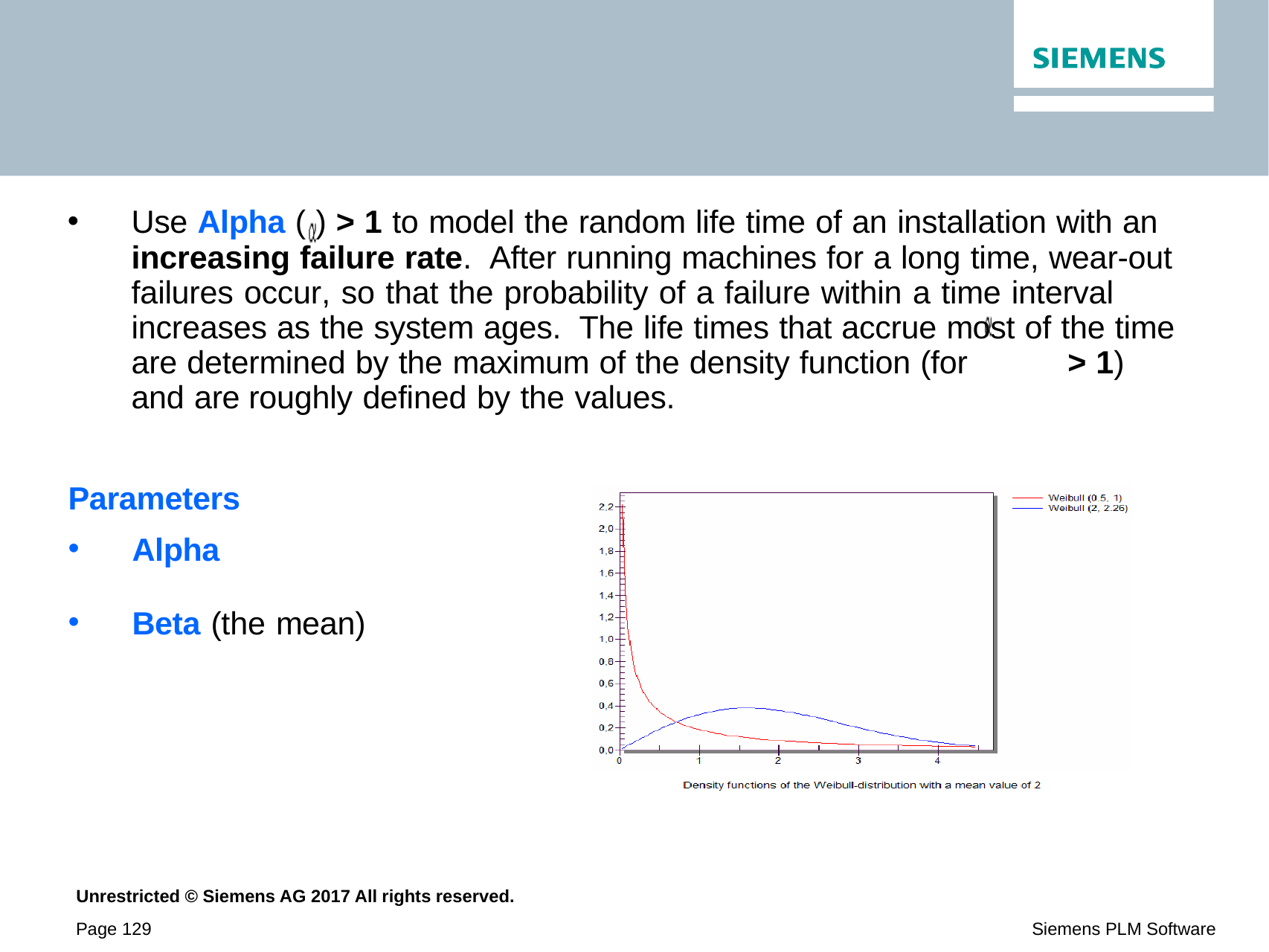

Use Alpha ( ) > 1 to model the random life time of an installation with an increasing failure rate.  After running machines for a long time, wear-out failures occur, so that the probability of a failure within a time interval increases as the system ages.  The life times that accrue most of the time are determined by the maximum of the density function (for	> 1) and are roughly defined by the values.

Parameters
Alpha

Beta (the mean)